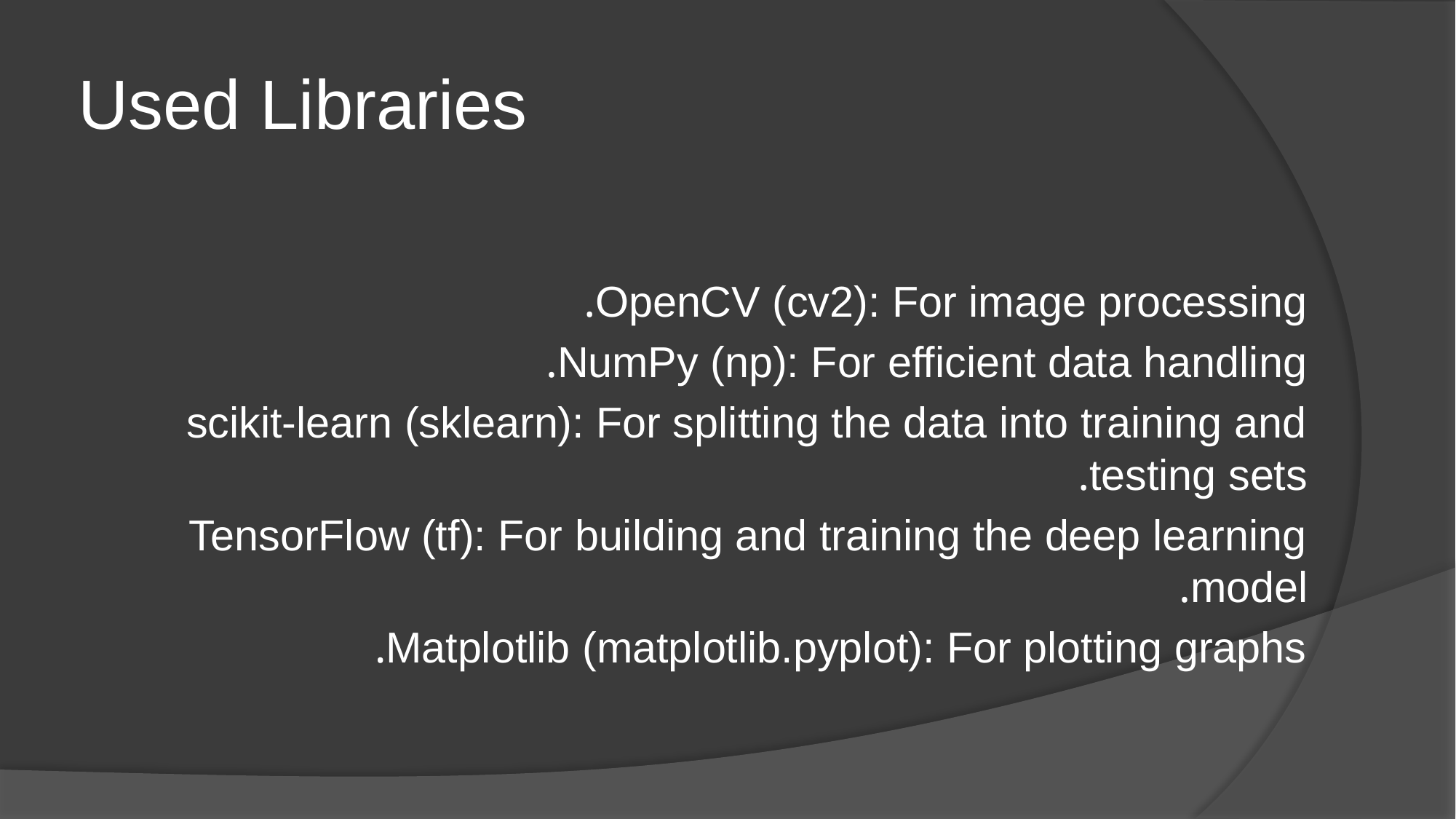

# Used Libraries
OpenCV (cv2): For image processing.
NumPy (np): For efficient data handling.
scikit-learn (sklearn): For splitting the data into training and testing sets.
TensorFlow (tf): For building and training the deep learning model.
Matplotlib (matplotlib.pyplot): For plotting graphs.